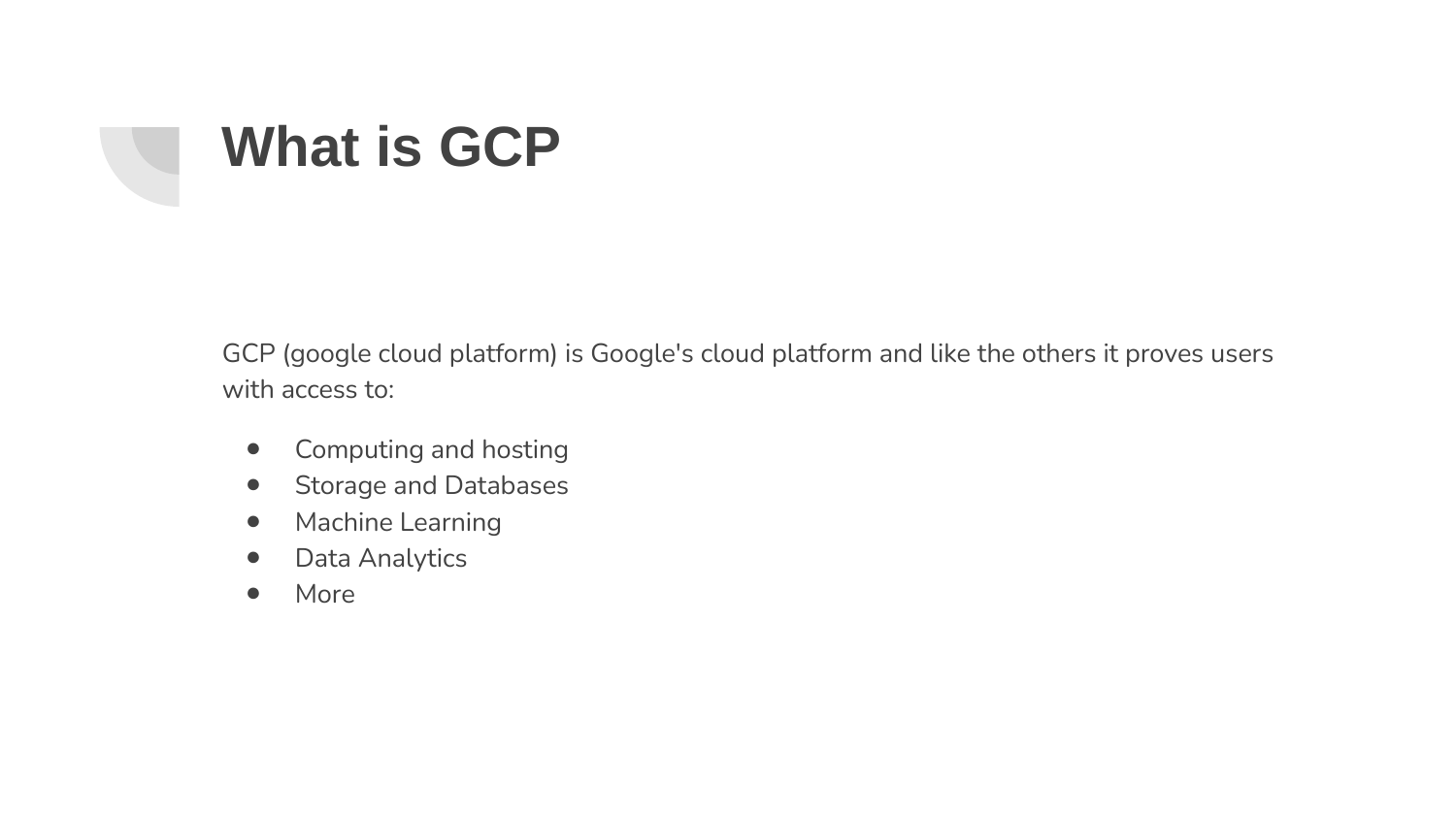

# What is GCP
GCP (google cloud platform) is Google's cloud platform and like the others it proves users with access to:
Computing and hosting
Storage and Databases
Machine Learning
Data Analytics
More